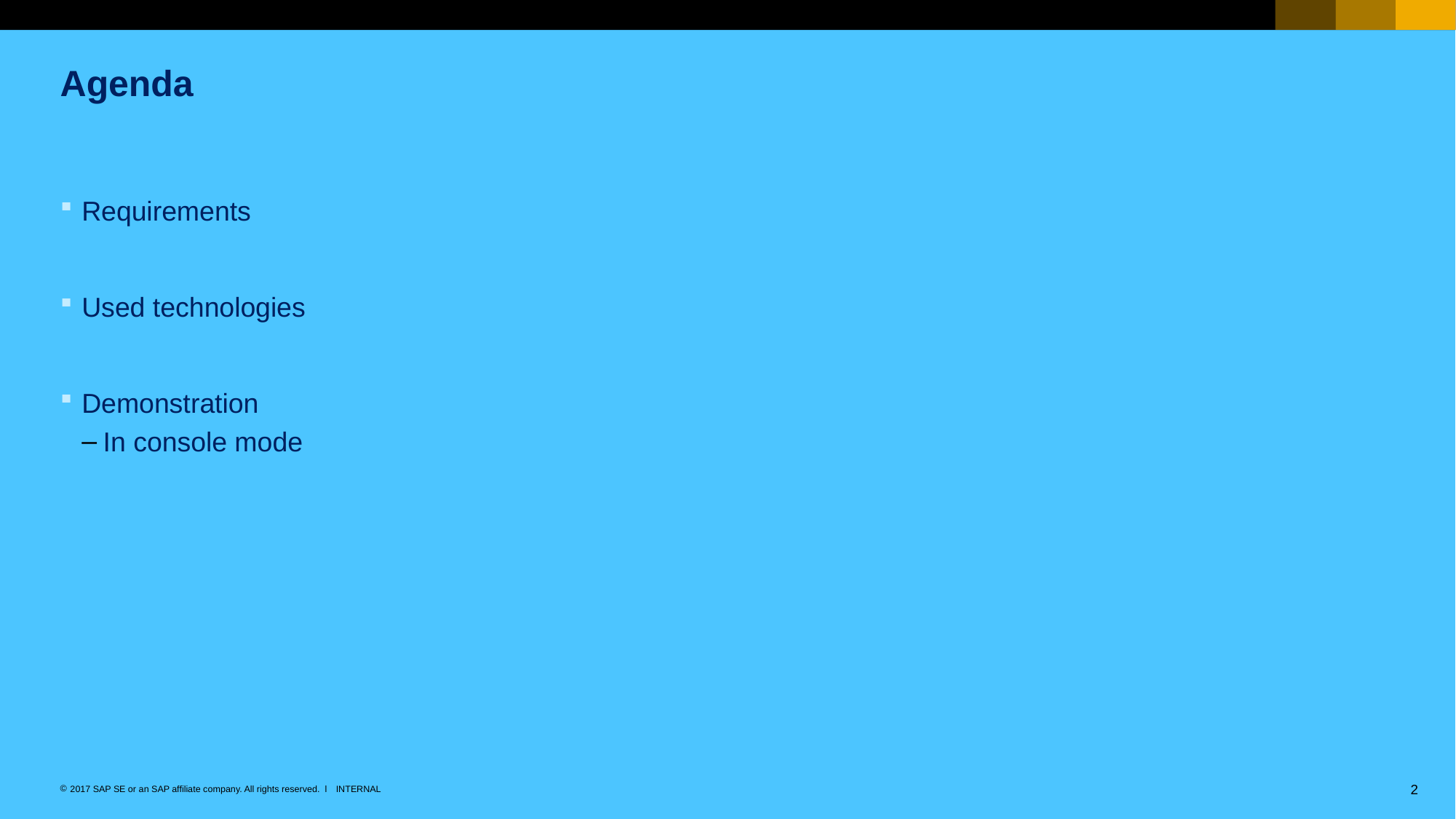

# Agenda
Requirements

Used technologies

Demonstration
In console mode